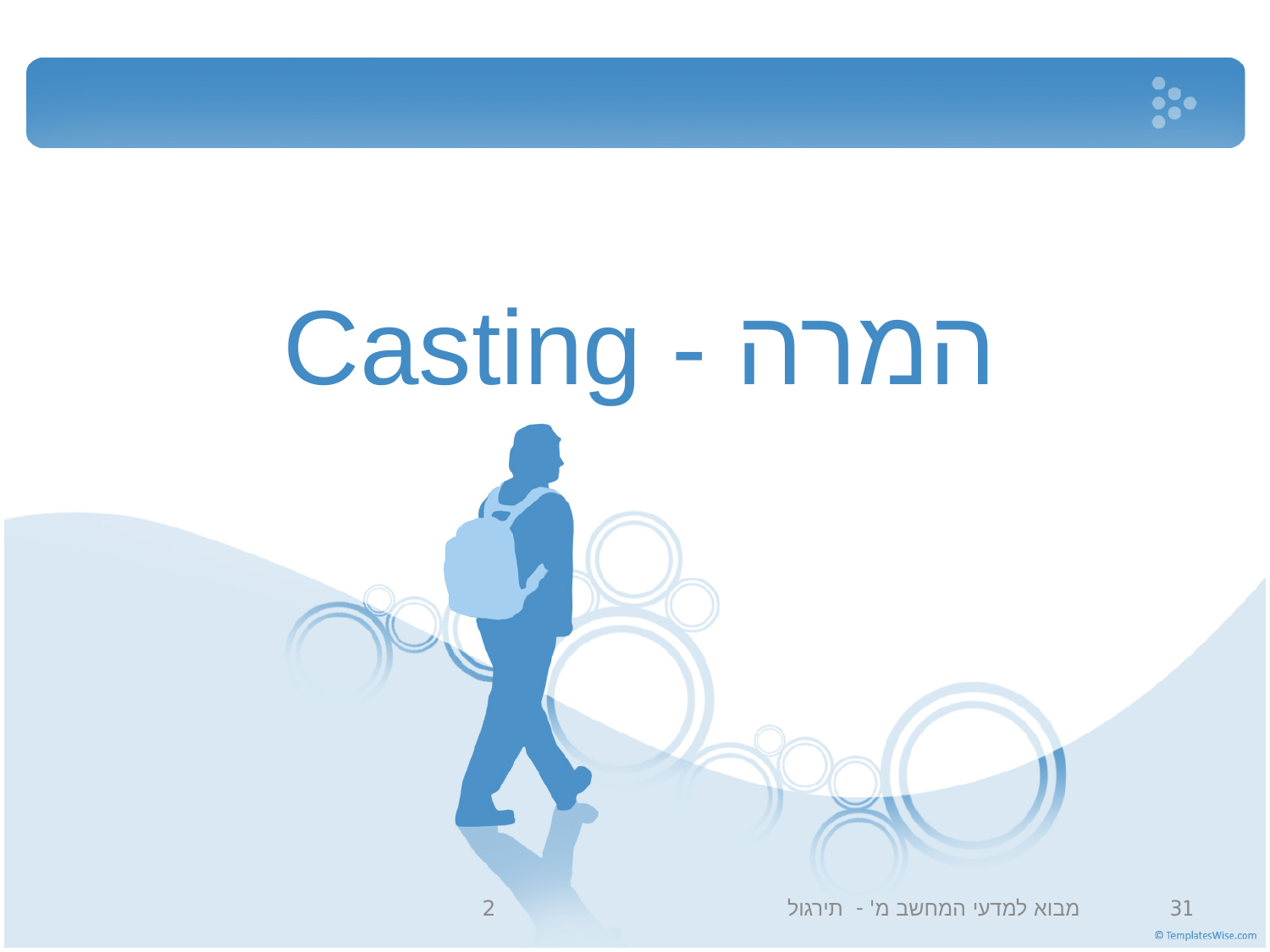

# המרה - Casting
מבוא למדעי המחשב מ' - תירגול 2
31